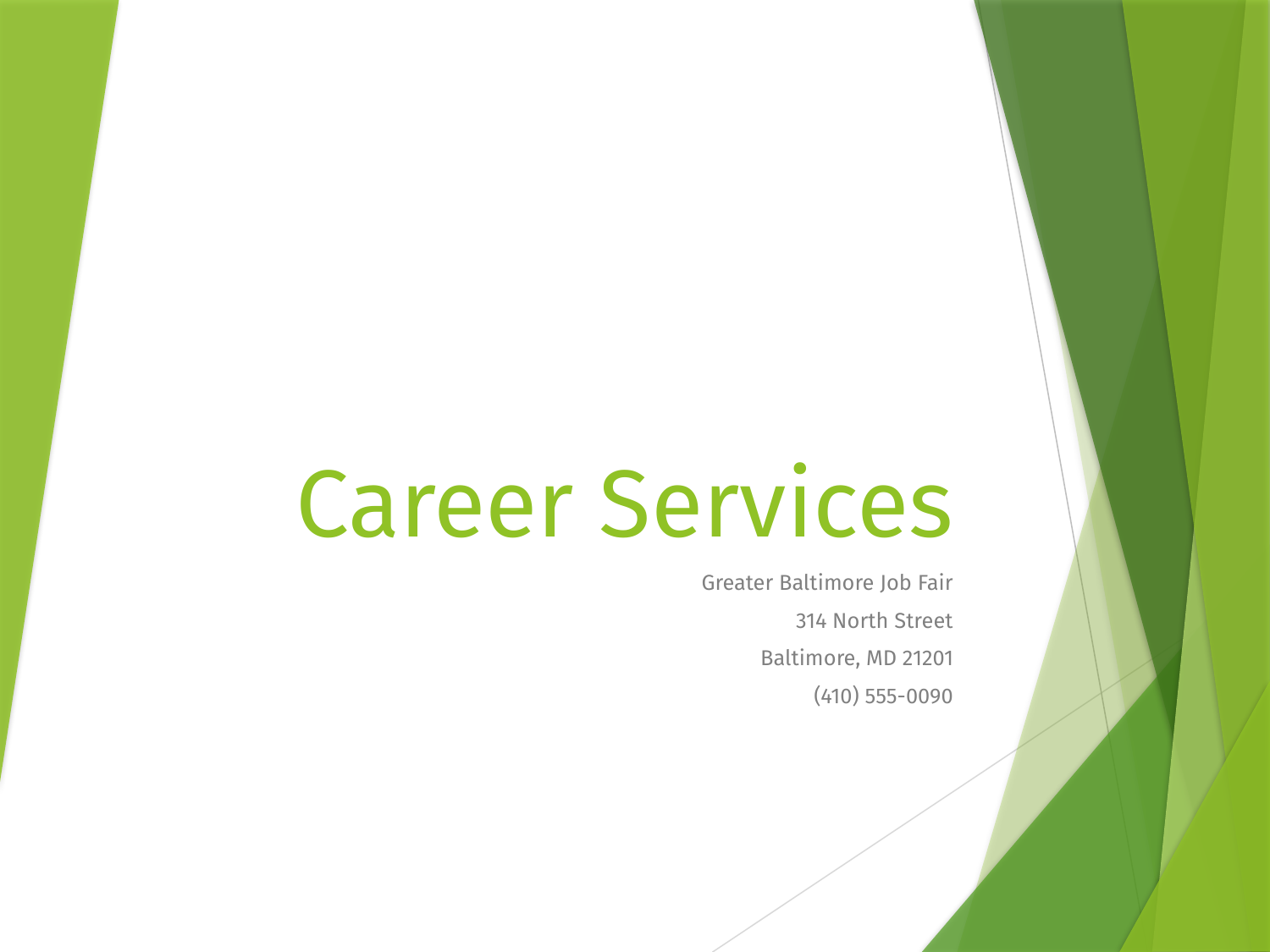

# Career Services
Greater Baltimore Job Fair
314 North Street
Baltimore, MD 21201
(410) 555-0090